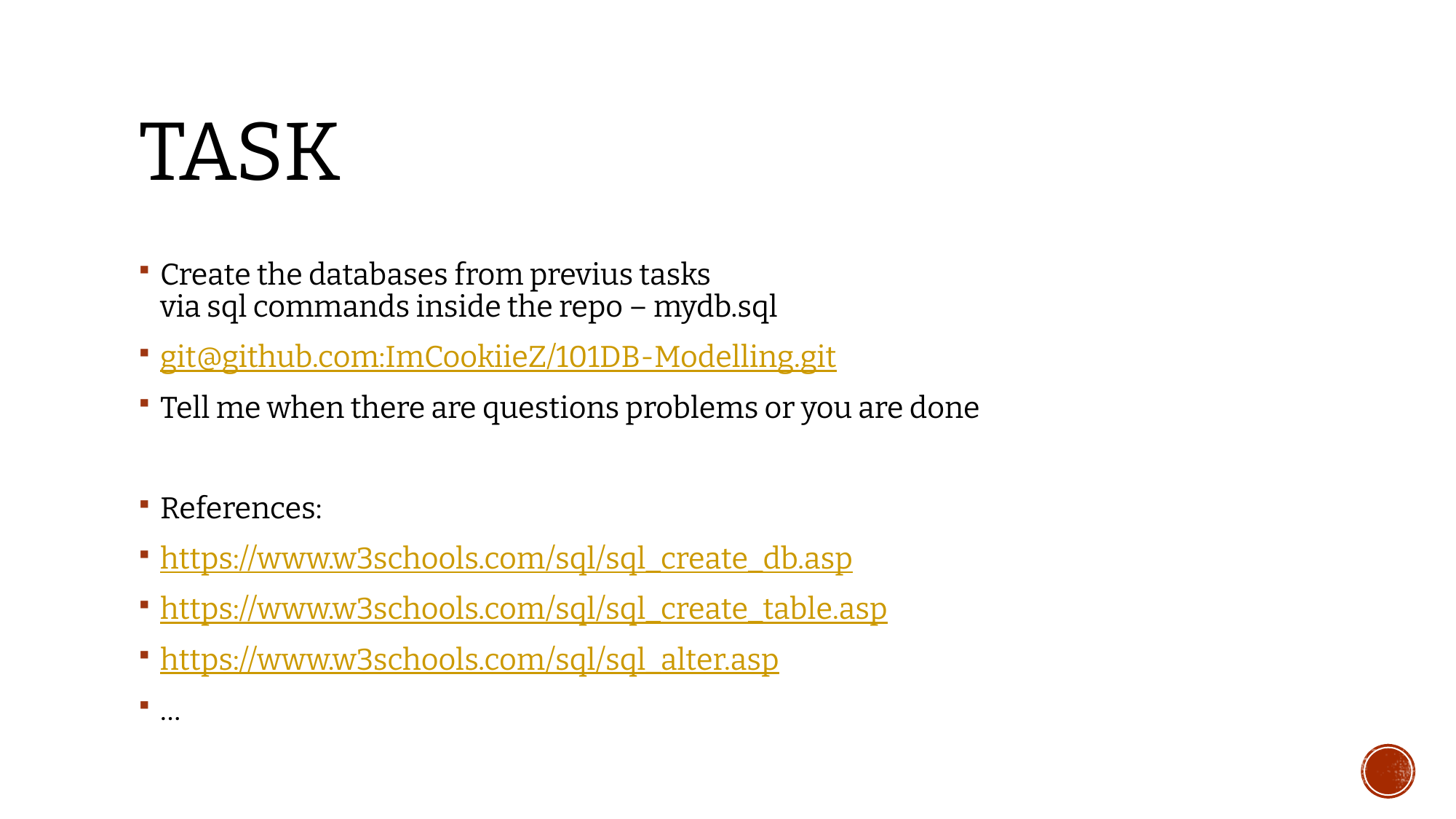

# Task
Create the databases from previus tasks
via sql commands inside the repo – mydb.sql
git@github.com:ImCookiieZ/101DB-Modelling.git
Tell me when there are questions problems or you are done

References:
https://www.w3schools.com/sql/sql_create_db.asp
https://www.w3schools.com/sql/sql_create_table.asp
https://www.w3schools.com/sql/sql_alter.asp
…